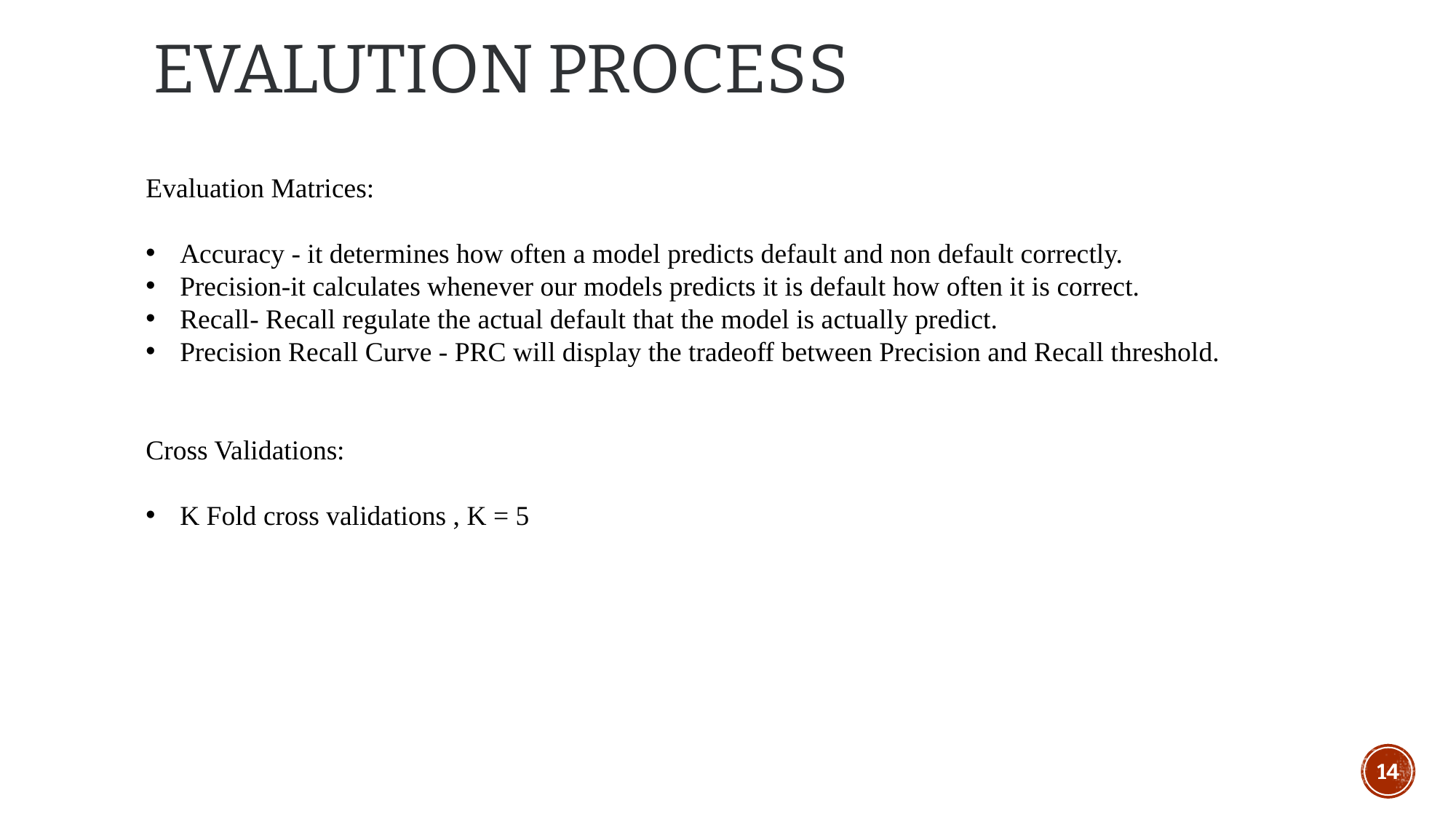

EVALUTION PROCESS
Evaluation Matrices:

Accuracy - it determines how often a model predicts default and non default correctly.
Precision-it calculates whenever our models predicts it is default how often it is correct.
Recall- Recall regulate the actual default that the model is actually predict.
Precision Recall Curve - PRC will display the tradeoff between Precision and Recall threshold.

Cross Validations:

K Fold cross validations , K = 5

14